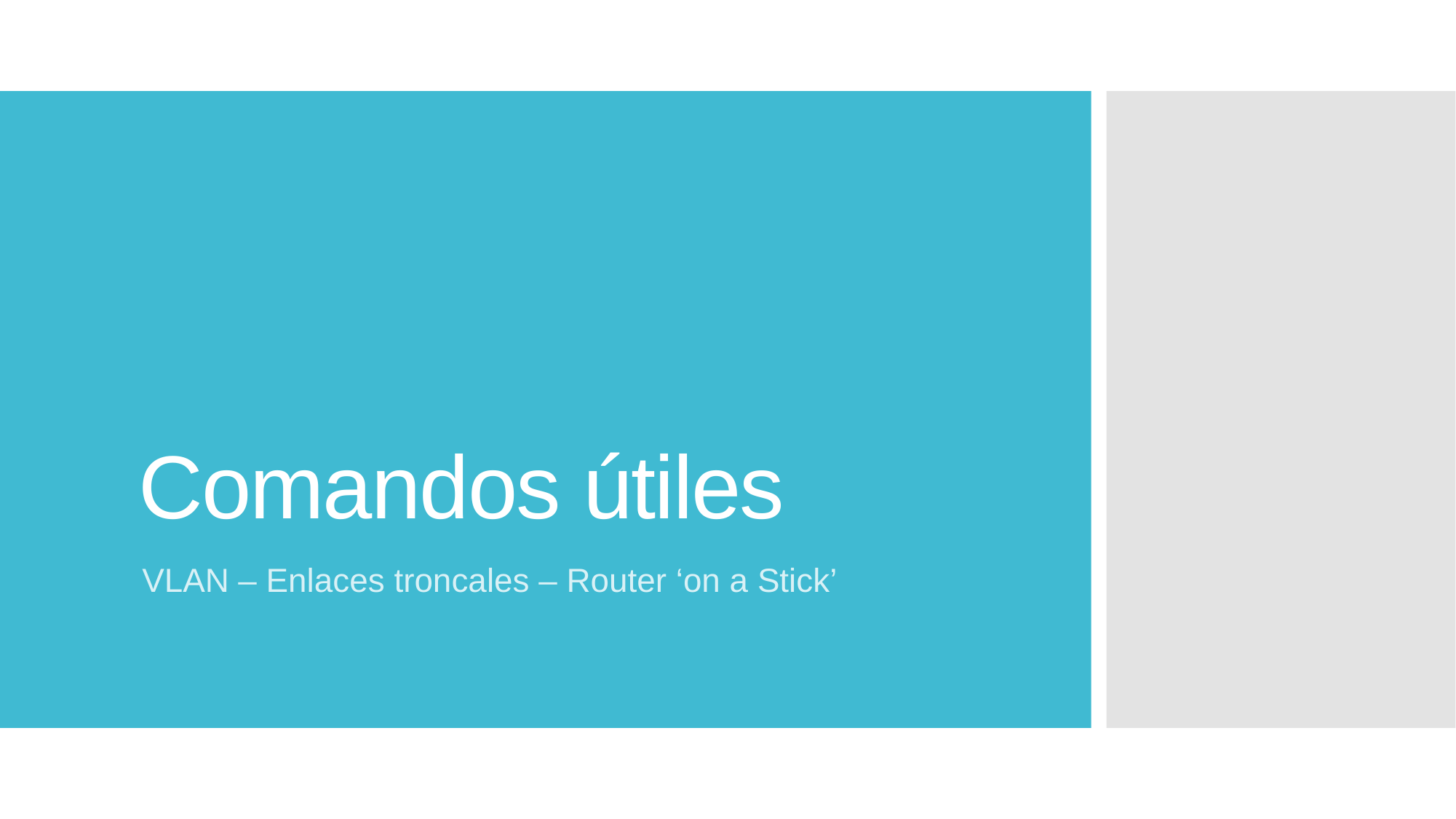

# Comandos útiles
VLAN – Enlaces troncales – Router ‘on a Stick’